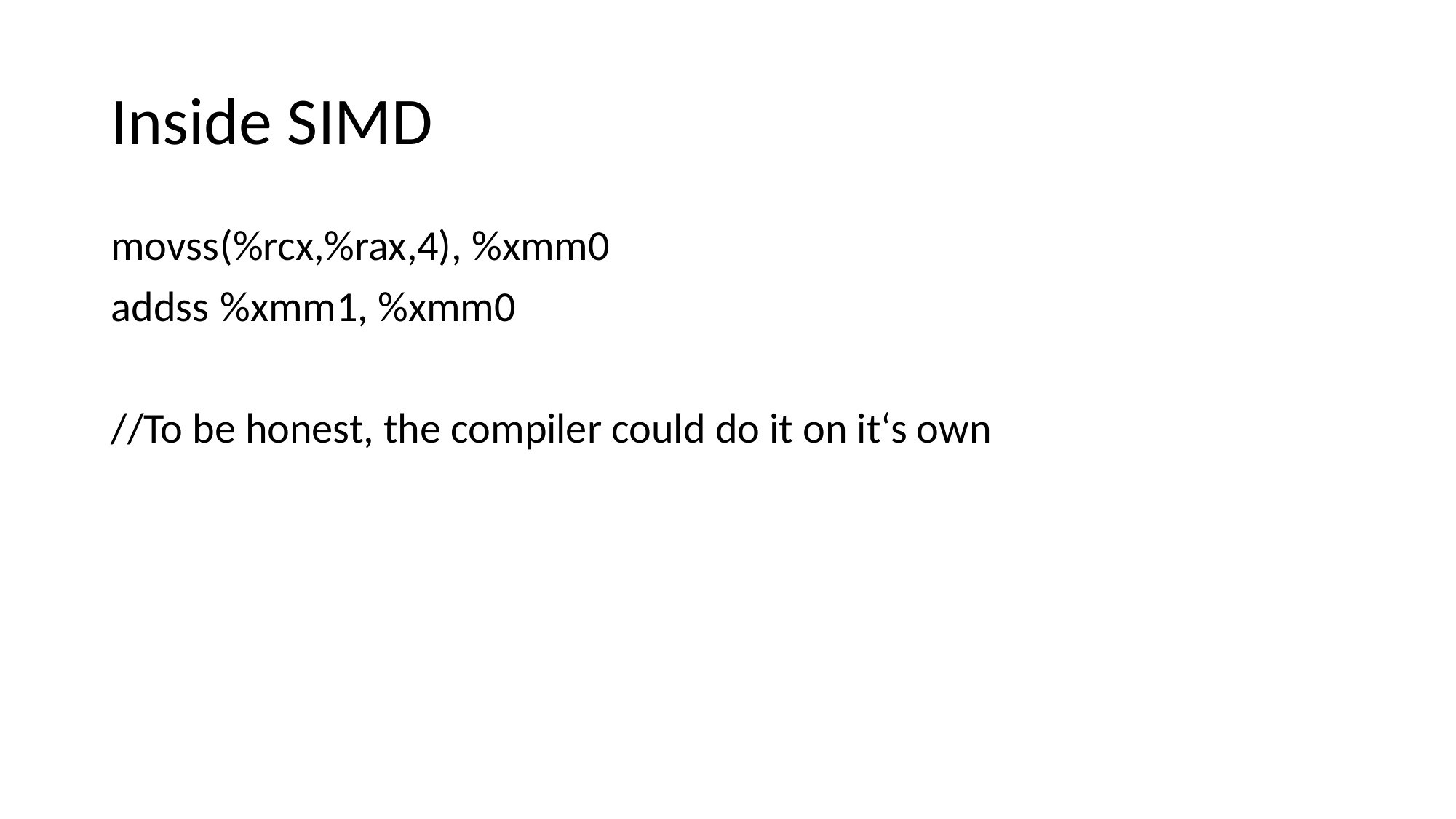

# Inside SIMD
movss	(%rcx,%rax,4), %xmm0
addss	%xmm1, %xmm0

//To be honest, the compiler could do it on it‘s own